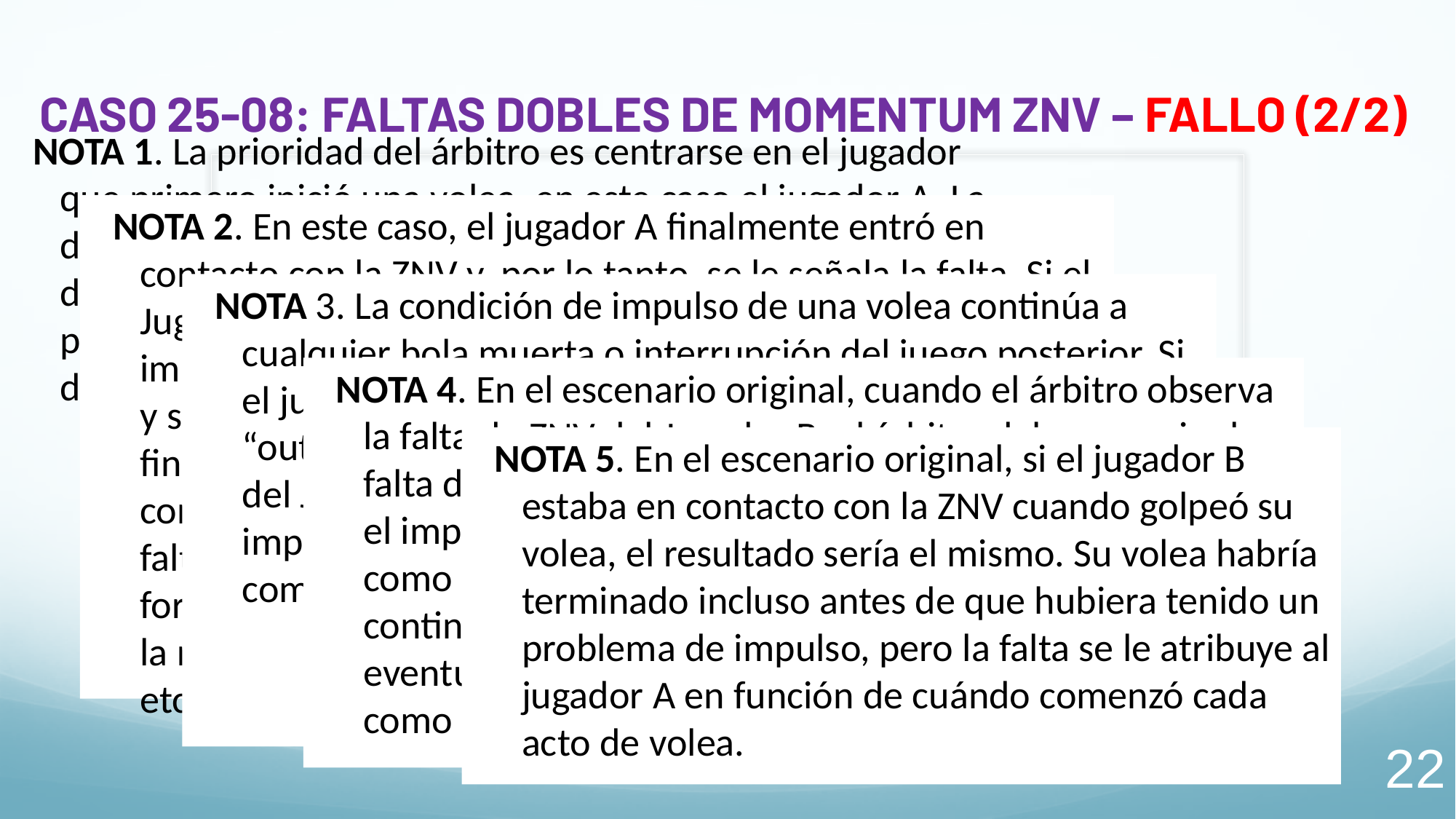

# CASO 25-08: FALTAS DOBLES DE MOMENTUM ZNV – FALLO (2/2)
NOTA 1. La prioridad del árbitro es centrarse en el jugador que primero inició una volea, en este caso el jugador A. La decisión correcta depende del resultado del acto de volea de ese jugador. El árbitro puede confiar en su visión periférica para detectar la volea y la situación de impulso del jugador B, y otras acciones que puedan ocurrir.
NOTA 2. En este caso, el jugador A finalmente entró en contacto con la ZNV y, por lo tanto, se le señala la falta. Si el Jugador A finalmente hubiera recuperado el control de su impulso sin contactar con la ZNV, entonces no cometió falta y se le señalaría falta al Jugador B. Si ambos jugadores finalmente hubieran recuperado el control de su impulso sin contactar con la ZNV, entonces ninguno habría cometido falta y el resultado de la jugada estaría determinado por la forma en que el rally terminó (es decir, pelota “out”, golpeó la red, golpeó un objeto permanente, rebotó dos veces, etc.)

NOTA 3. La condición de impulso de una volea continúa a cualquier bola muerta o interrupción del juego posterior. Si el juego se detiene por cualquier motivo, incluyendo un “out”, una bola muerta o el árbitro pitando la falta de ZNV del Jugador B, el árbitro debe observar el resultado del impulso del Jugador A para determinar la falta correcta como se describe en el #2 anterior.

NOTA 4. En el escenario original, cuando el árbitro observa la falta de ZNV del Jugador B, el árbitro debe anunciar la falta de ZNV del Jugador B mientras continúa observando el impulso del Jugador A. Un jugador puede percibir esto como detener el juego, pero las condiciones de impulso continúan como se explica en el # 3 anterior y el árbitro eventualmente determinará qué falta tiene prioridad como se explica en el # 2 anterior.

NOTA 5. En el escenario original, si el jugador B estaba en contacto con la ZNV cuando golpeó su volea, el resultado sería el mismo. Su volea habría terminado incluso antes de que hubiera tenido un problema de impulso, pero la falta se le atribuye al jugador A en función de cuándo comenzó cada acto de volea.

22